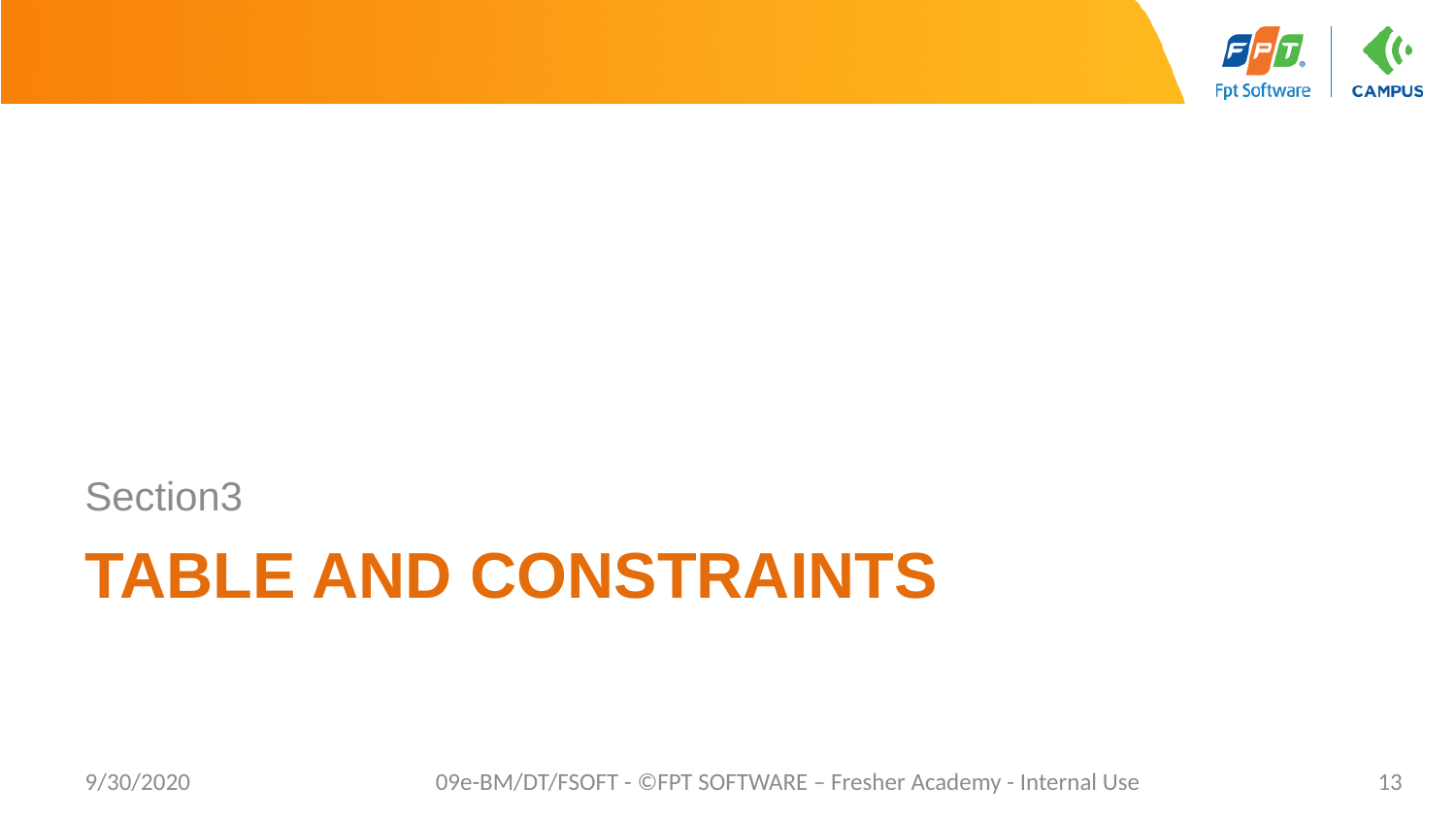

Section3
# Table and Constraints
9/30/2020
09e-BM/DT/FSOFT - ©FPT SOFTWARE – Fresher Academy - Internal Use
13